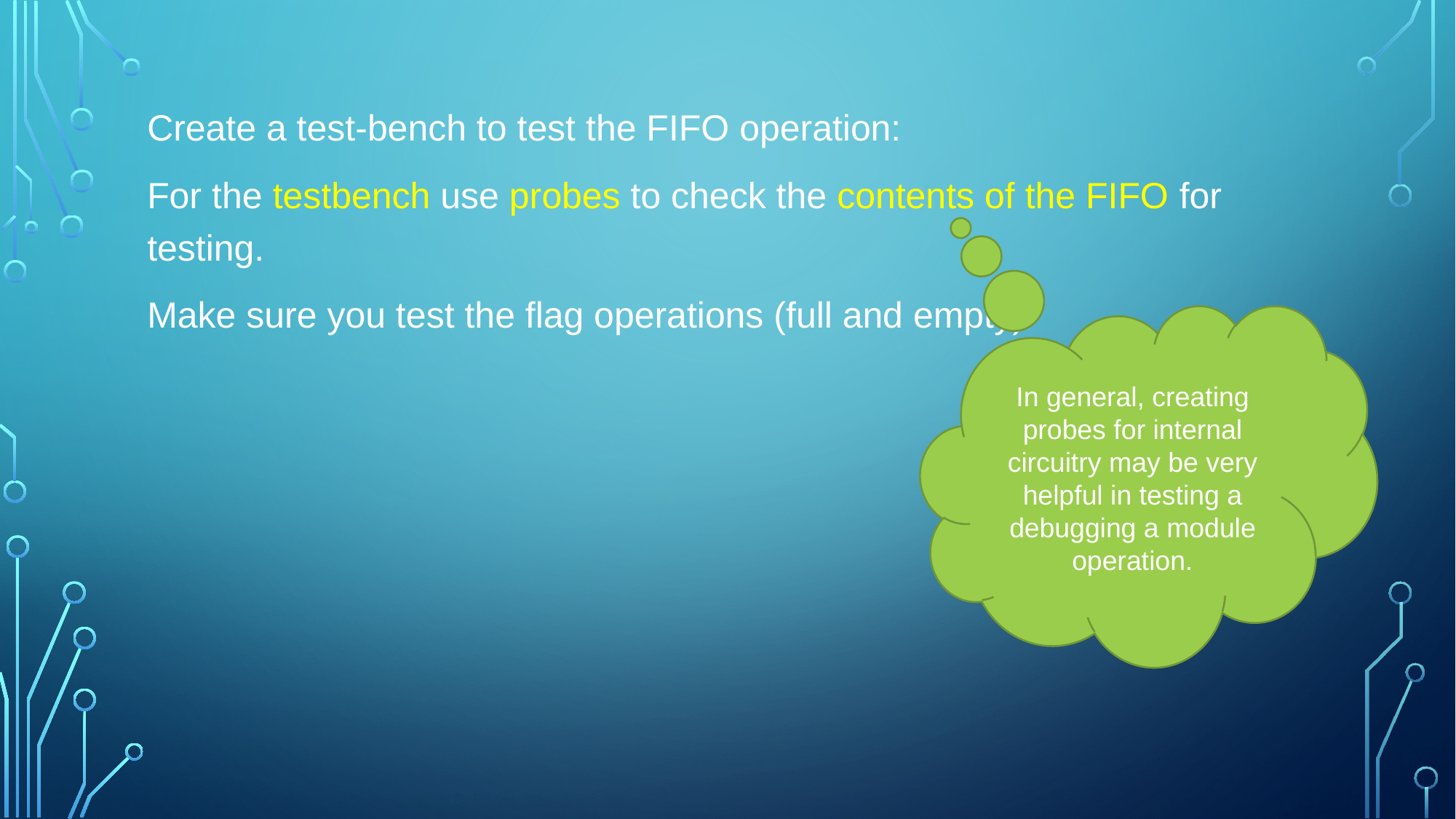

Create a test-bench to test the FIFO operation:
For the testbench use probes to check the contents of the FIFO for testing.
Make sure you test the flag operations (full and empty)
In general, creating probes for internal circuitry may be very helpful in testing a debugging a module operation.